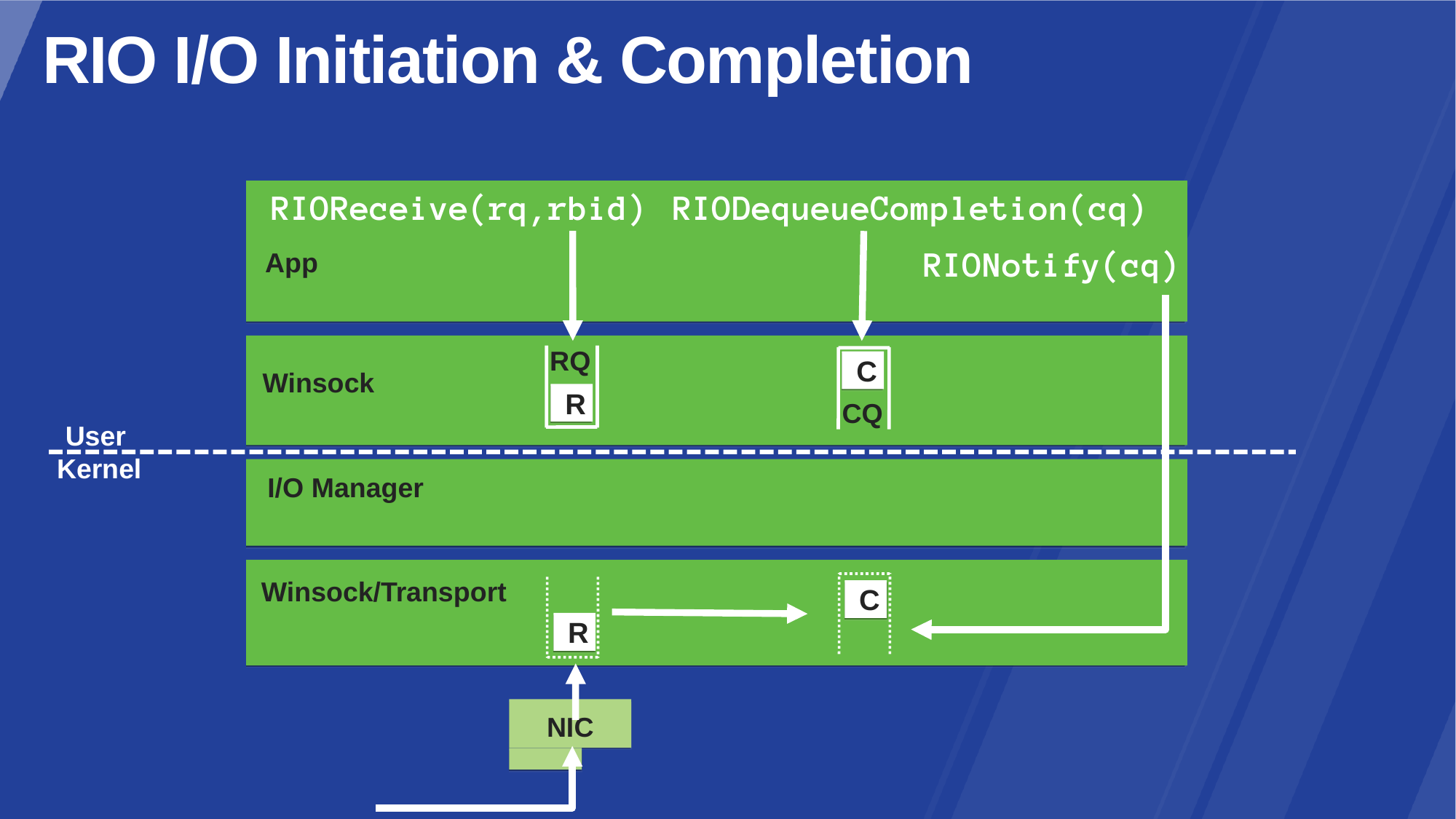

RIO I/O Initiation & Completion

RIOReceive(rq,rbid)
RIODequeueCompletion(cq)

App
RIONotify(cq)

RQ

C
Winsock
R
CQ
User
Kernel

I/O Manager

Winsock/Transport

C

R

NIC